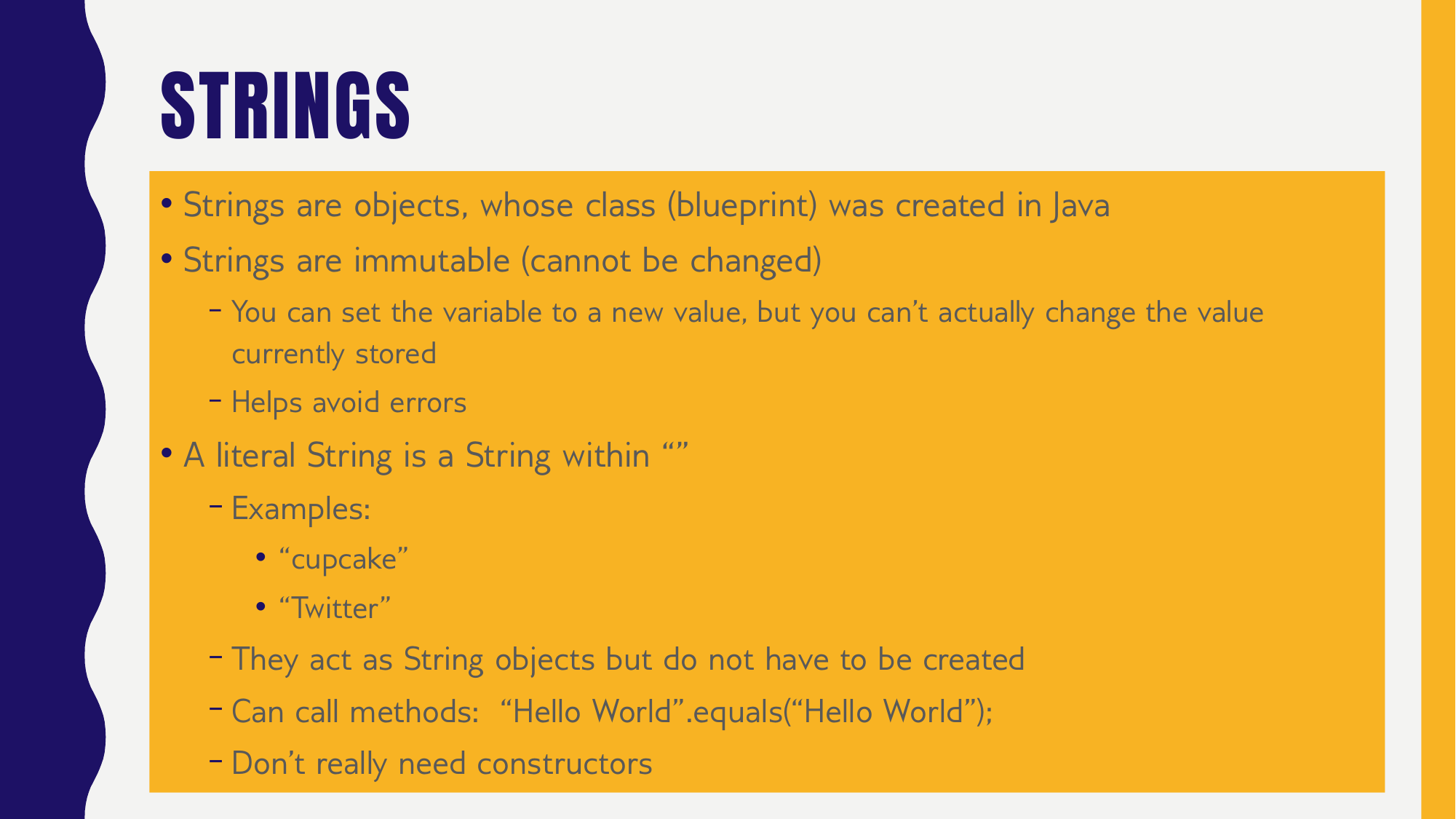

# Strings
Strings are objects, whose class (blueprint) was created in Java
Strings are immutable (cannot be changed)
You can set the variable to a new value, but you can’t actually change the value currently stored
Helps avoid errors
A literal String is a String within “”
Examples:
“cupcake”
“Twitter”
They act as String objects but do not have to be created
Can call methods:  “Hello World”.equals(“Hello World”);
Don’t really need constructors